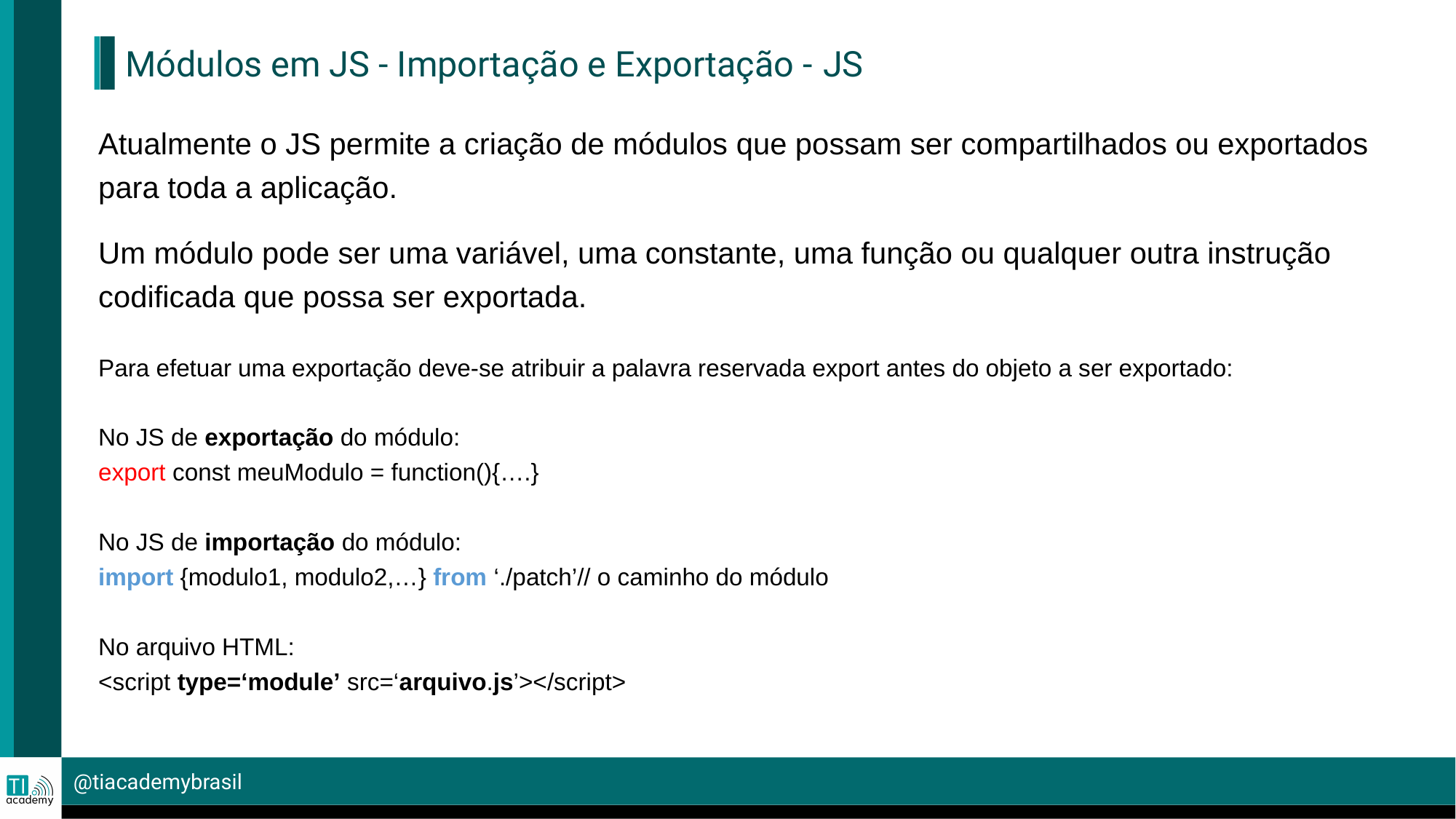

# Módulos em JS - Importação e Exportação - JS
Atualmente o JS permite a criação de módulos que possam ser compartilhados ou exportados para toda a aplicação.

Um módulo pode ser uma variável, uma constante, uma função ou qualquer outra instrução codificada que possa ser exportada.

Para efetuar uma exportação deve-se atribuir a palavra reservada export antes do objeto a ser exportado:

No JS de exportação do módulo:
export const meuModulo = function(){….}

No JS de importação do módulo:
import {modulo1, modulo2,…} from ‘./patch’// o caminho do módulo

No arquivo HTML:
<script type=‘module’ src=‘arquivo.js’></script>